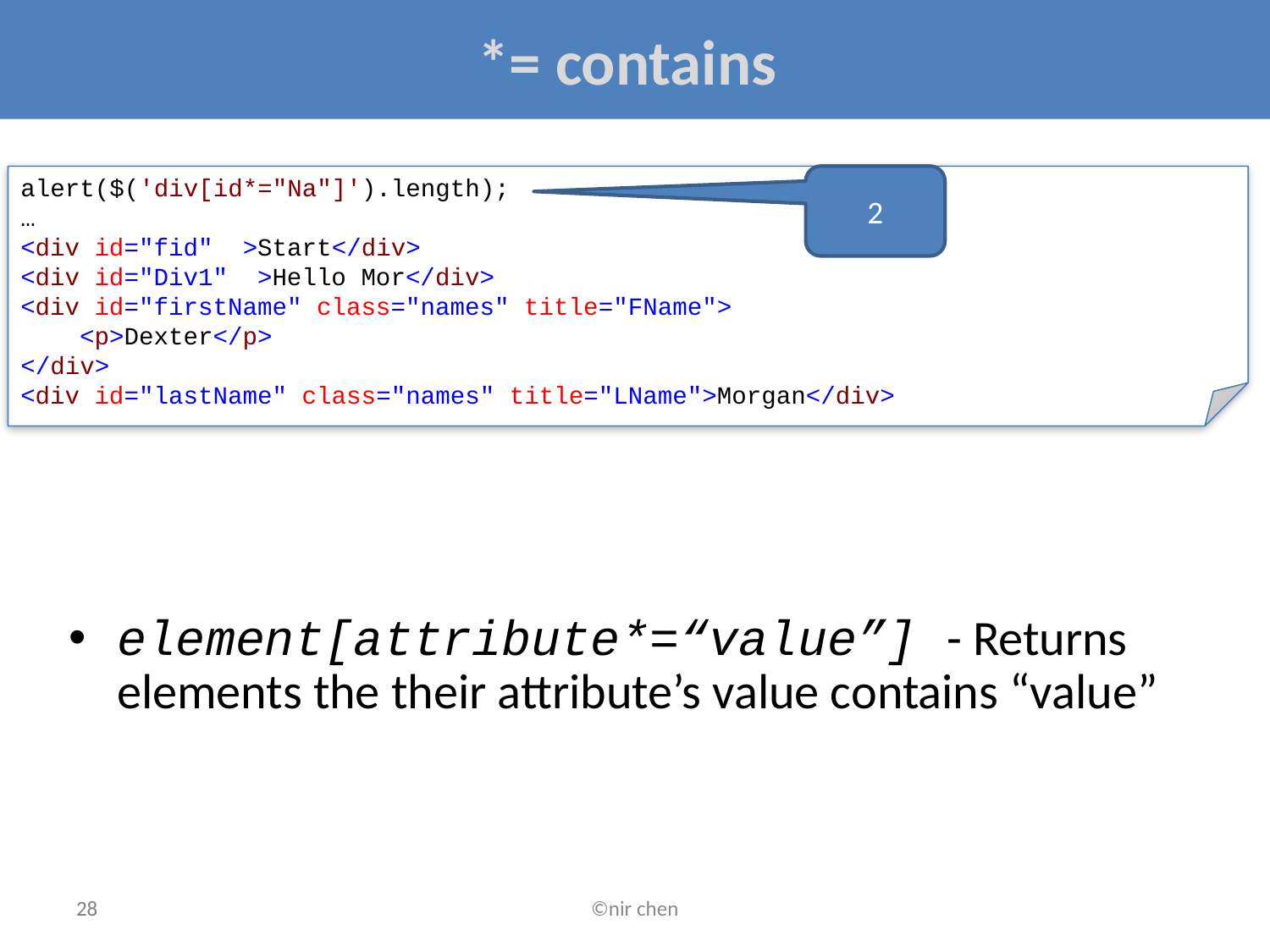

# *= contains
alert($('div[id*="Na"]').length);
…
<div id="fid"  >Start</div>
<div id="Div1"  >Hello Mor</div>
<div id="firstName" class="names" title="FName">
    <p>Dexter</p>
</div>
<div id="lastName" class="names" title="LName">Morgan</div>

2
element[attribute*=“value”] - Returns elements the their attribute’s value contains “value”
28
©nir chen